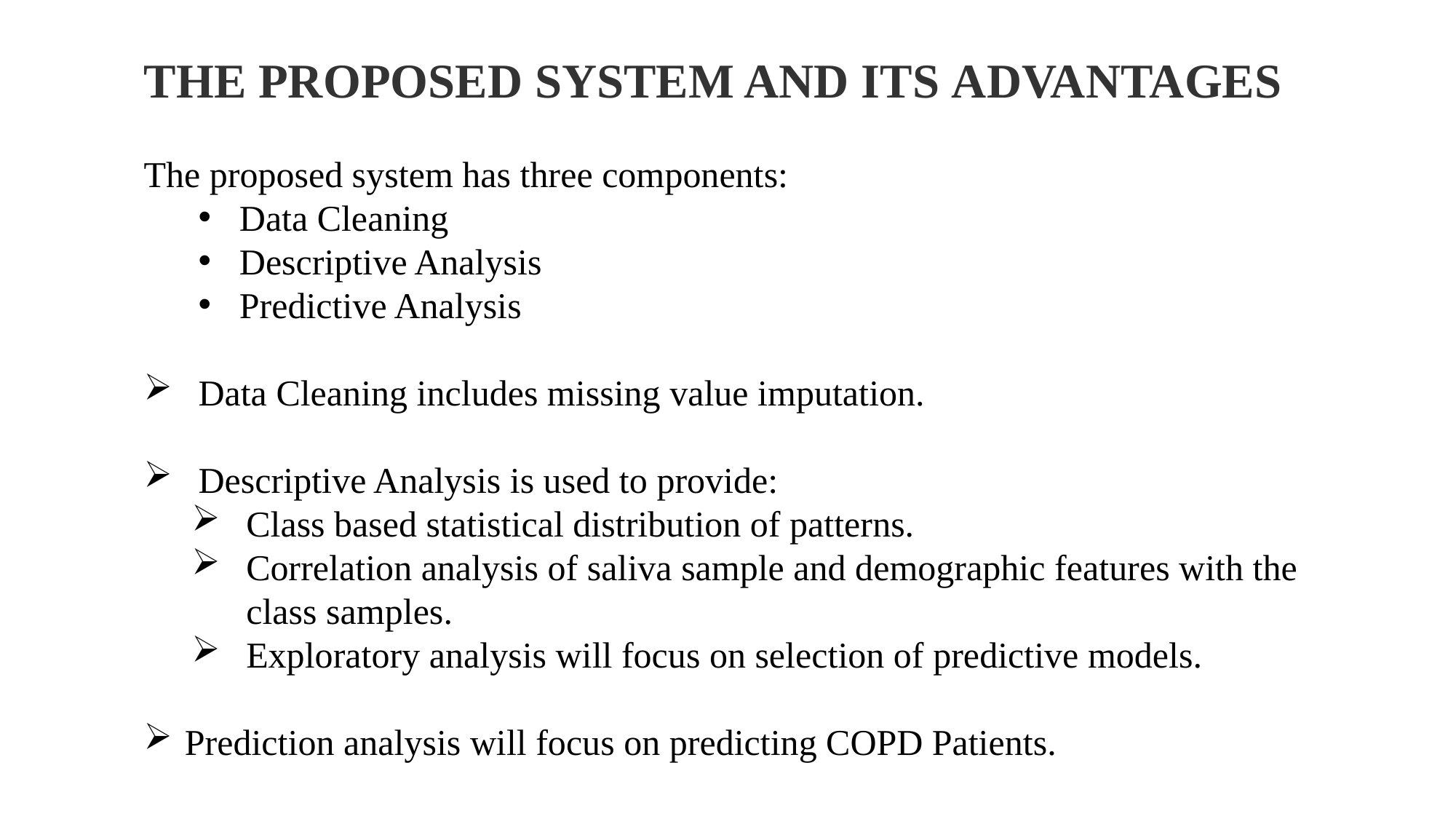

THE PROPOSED SYSTEM AND ITS ADVANTAGES​
​
The proposed system has three components:
Data Cleaning
Descriptive Analysis
Predictive Analysis

Data Cleaning includes missing value imputation.

Descriptive Analysis is used to provide:
Class based statistical distribution of patterns.
Correlation analysis of saliva sample and demographic features with the class samples.
Exploratory analysis will focus on selection of predictive models.

Prediction analysis will focus on predicting COPD Patients.